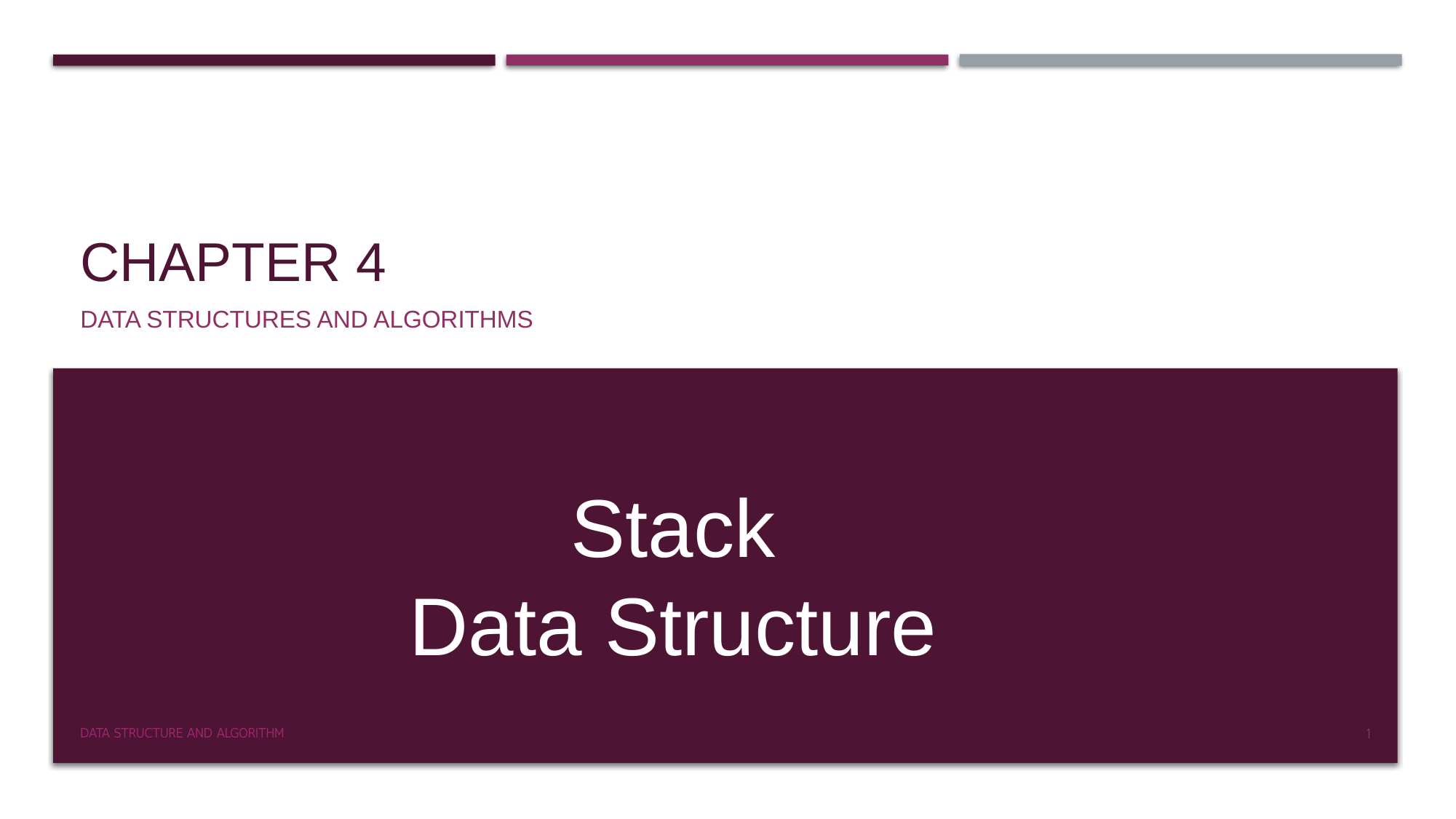

# Chapter 4
data structures and Algorithms
Stack
Data Structure
Data Structure and Algorithm
1